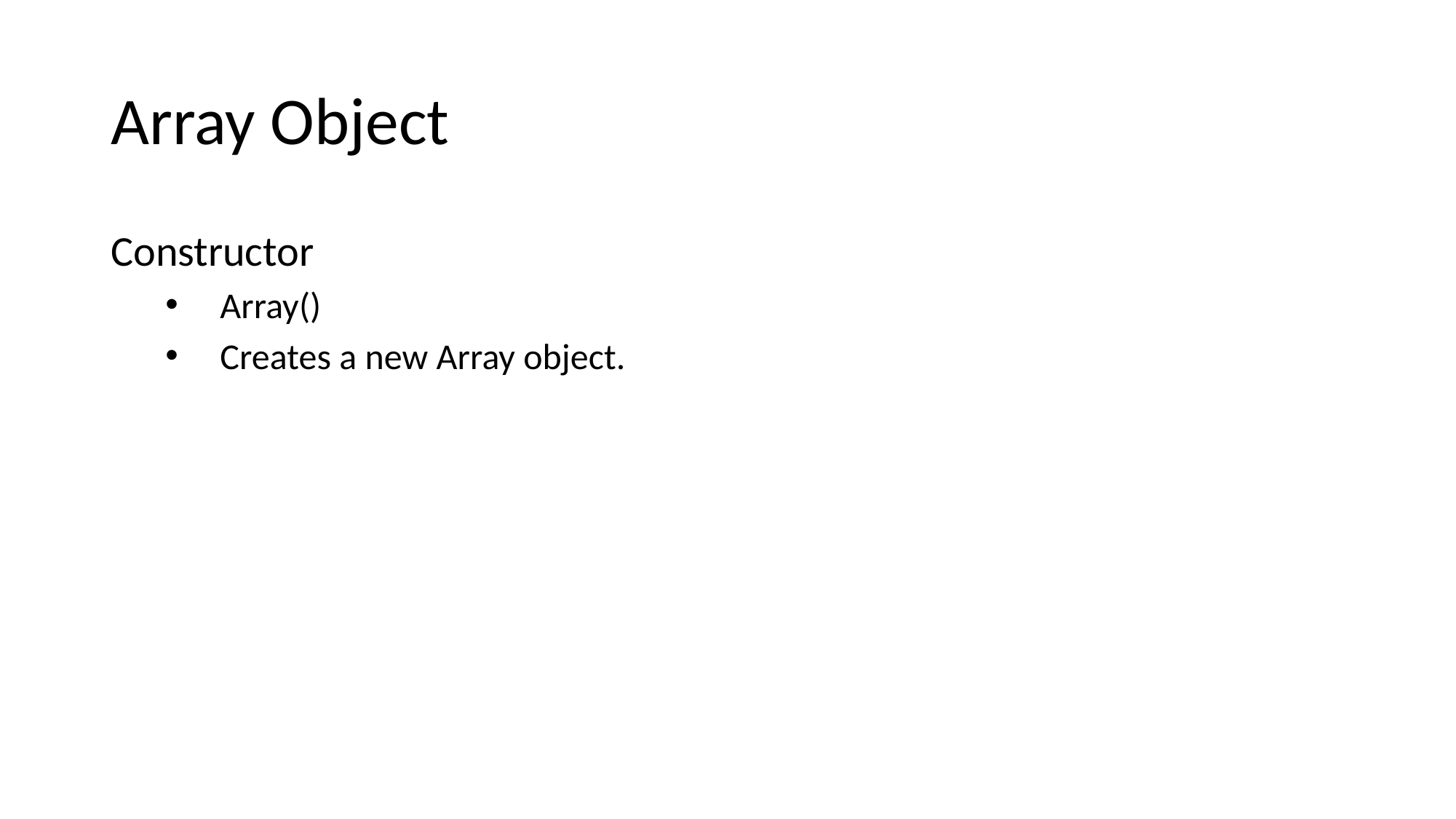

# Array Object
Constructor
Array()
Creates a new Array object.